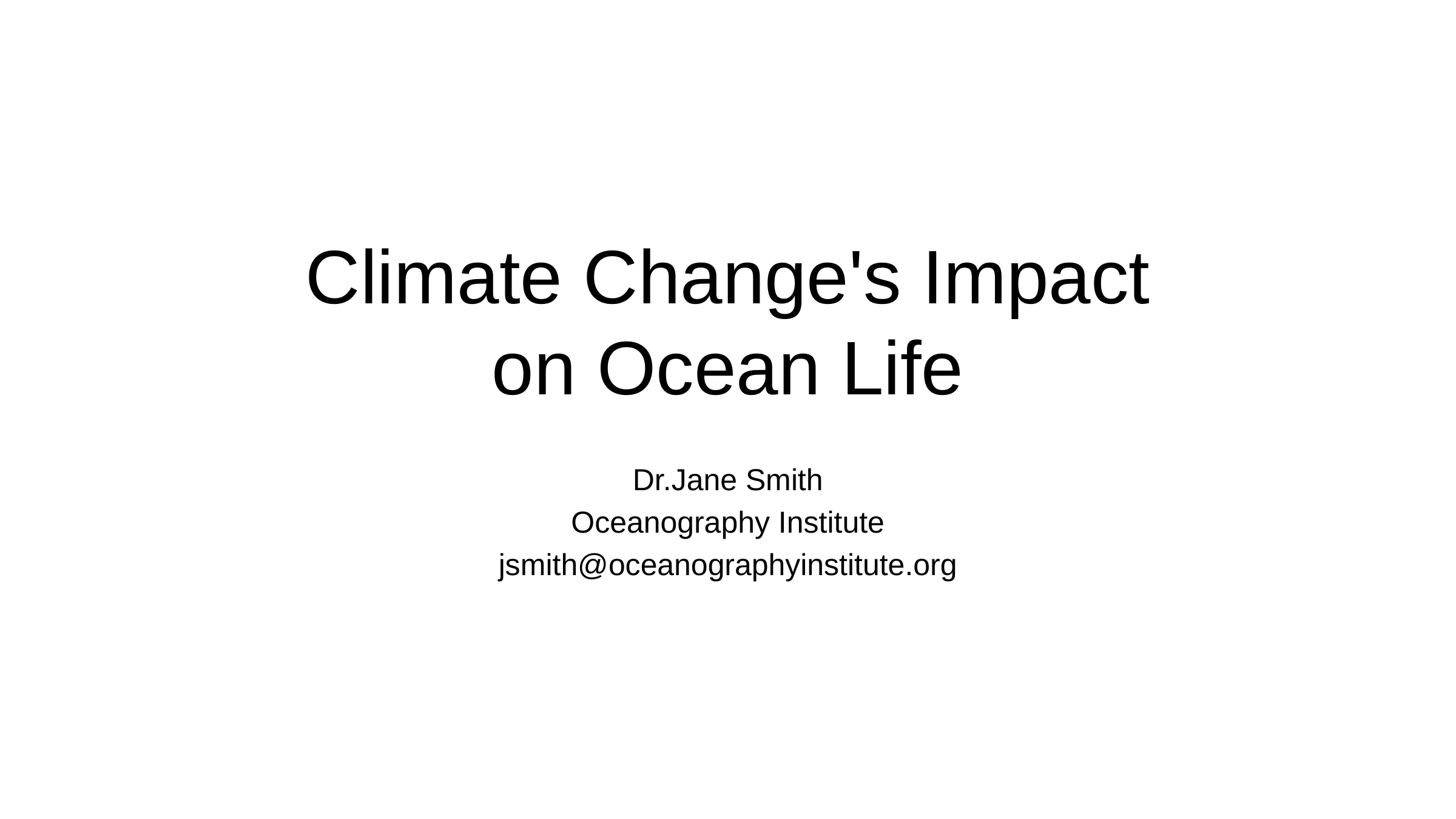

# Climate Change's Impact on Ocean Life
Dr.Jane Smith
Oceanography Institute
jsmith@oceanographyinstitute.org